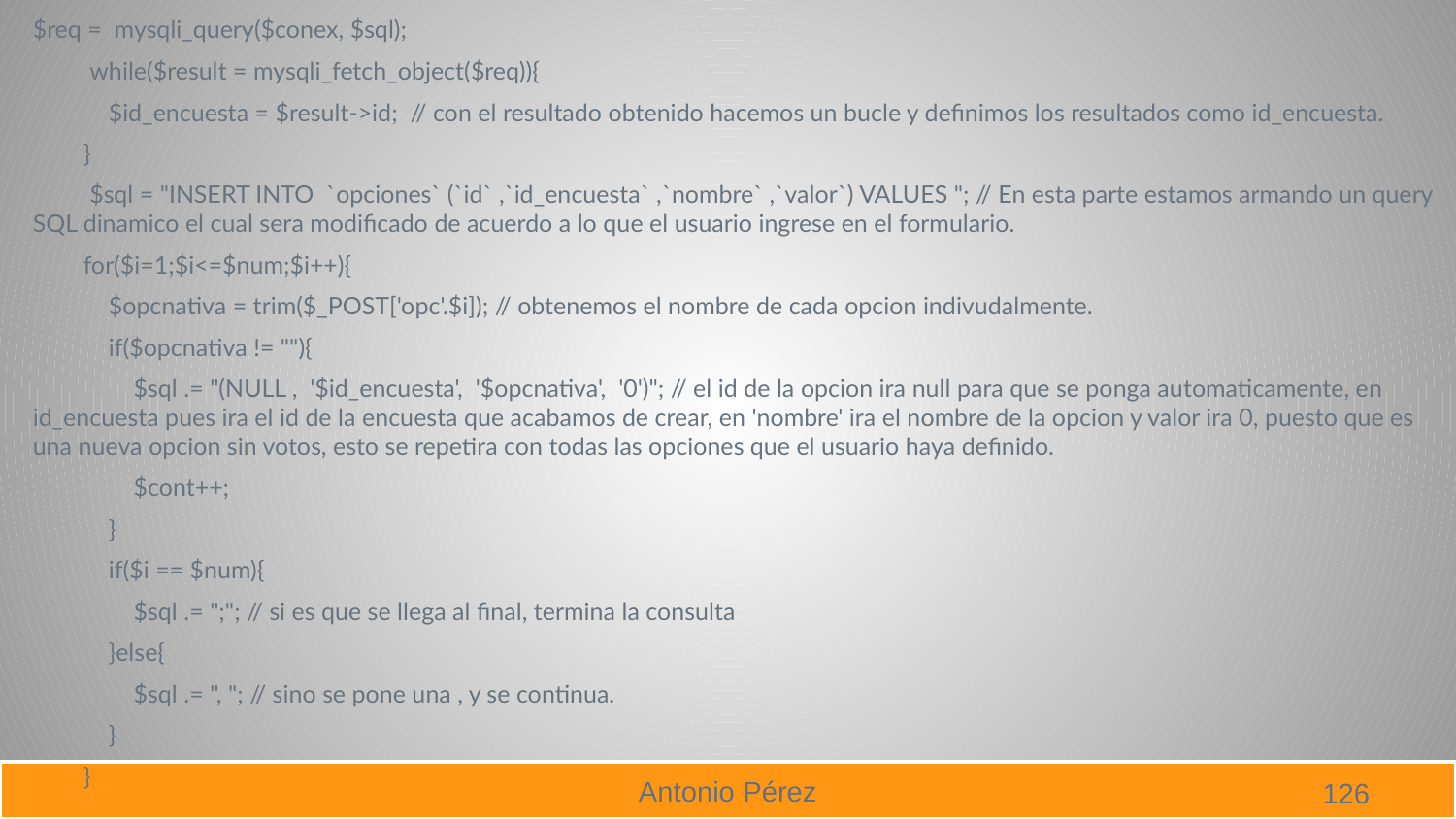

$req =  mysqli_query($conex, $sql);
         while($result = mysqli_fetch_object($req)){
            $id_encuesta = $result->id;  // con el resultado obtenido hacemos un bucle y definimos los resultados como id_encuesta.
        }
         $sql = "INSERT INTO  `opciones` (`id` ,`id_encuesta` ,`nombre` ,`valor`) VALUES "; // En esta parte estamos armando un query SQL dinamico el cual sera modificado de acuerdo a lo que el usuario ingrese en el formulario.
        for($i=1;$i<=$num;$i++){
            $opcnativa = trim($_POST['opc'.$i]); // obtenemos el nombre de cada opcion indivudalmente.
            if($opcnativa != ""){
                $sql .= "(NULL ,  '$id_encuesta',  '$opcnativa',  '0')"; // el id de la opcion ira null para que se ponga automaticamente, en id_encuesta pues ira el id de la encuesta que acabamos de crear, en 'nombre' ira el nombre de la opcion y valor ira 0, puesto que es una nueva opcion sin votos, esto se repetira con todas las opciones que el usuario haya definido.
                $cont++;
            }
            if($i == $num){
                $sql .= ";"; // si es que se llega al final, termina la consulta
            }else{
                $sql .= ", "; // sino se pone una , y se continua.
            }
        }

        if($cont < 2){ // si el usuario no definio ninguna opcion, se elimina la encuesta recien creada, esto es poco probable que suceda ya que la definicion de opciones la haremos con un select, y aqui se seleccionara el valor de 2 por defecto.
            $sql = "DELETE FROM `encuestas` WHERE id = ".$id_encuesta;
            echo "<div class='error'>Tiene que llevar por lo menos 2 opciones.</div>";
        }else{
            header('location: index.php'); // por ultimo si todo salio bien, redireccionamos al index para que el usuario vea su encuesta recien creada.
        }
        mysqli_query($conex, $sql); // y ejecutamos el query
    }
}
?>
126